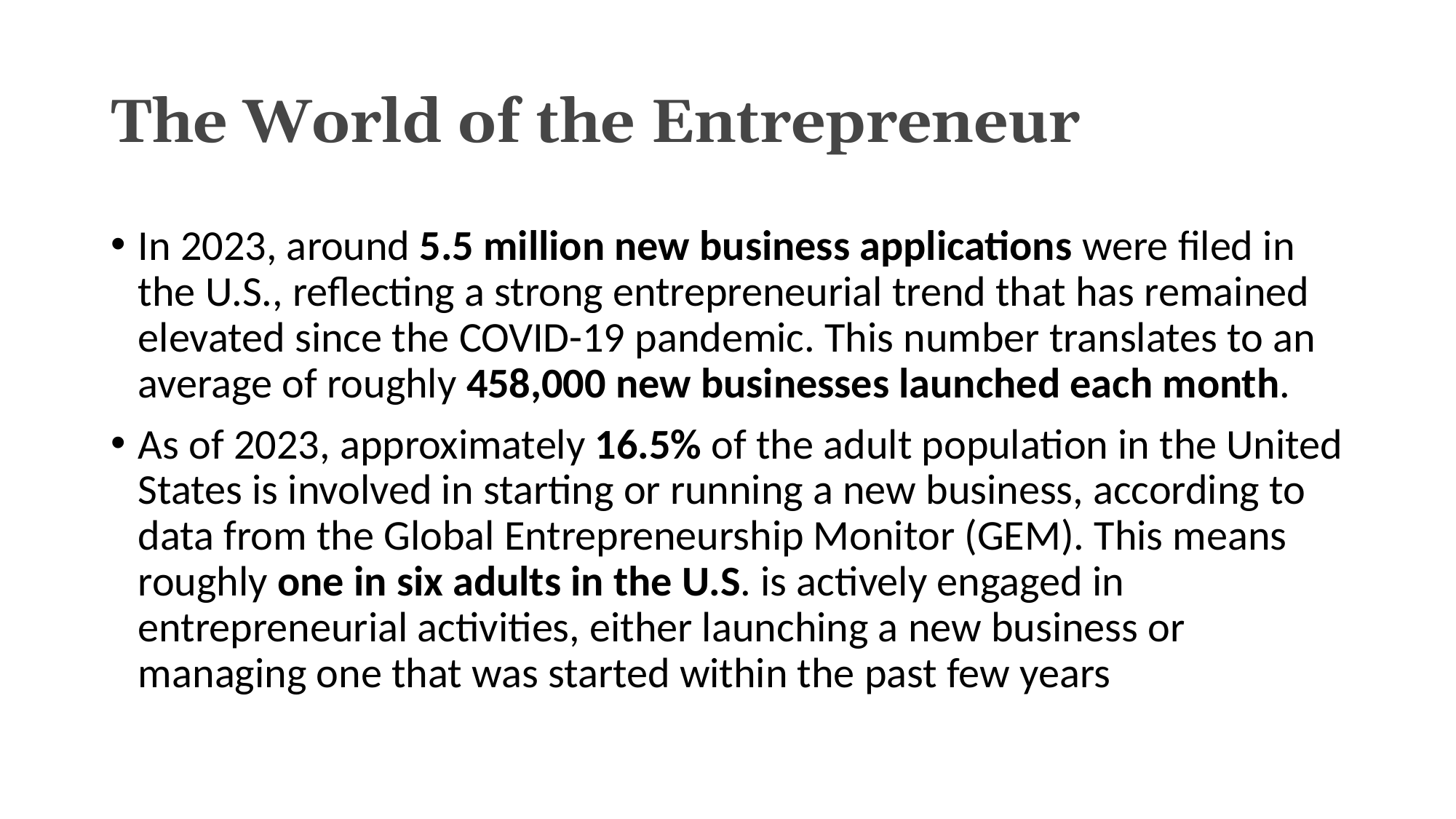

# The World of the Entrepreneur
In 2023, around 5.5 million new business applications were filed in the U.S., reflecting a strong entrepreneurial trend that has remained elevated since the COVID-19 pandemic. This number translates to an average of roughly 458,000 new businesses launched each month.
As of 2023, approximately 16.5% of the adult population in the United States is involved in starting or running a new business, according to data from the Global Entrepreneurship Monitor (GEM). This means roughly one in six adults in the U.S. is actively engaged in entrepreneurial activities, either launching a new business or managing one that was started within the past few years​